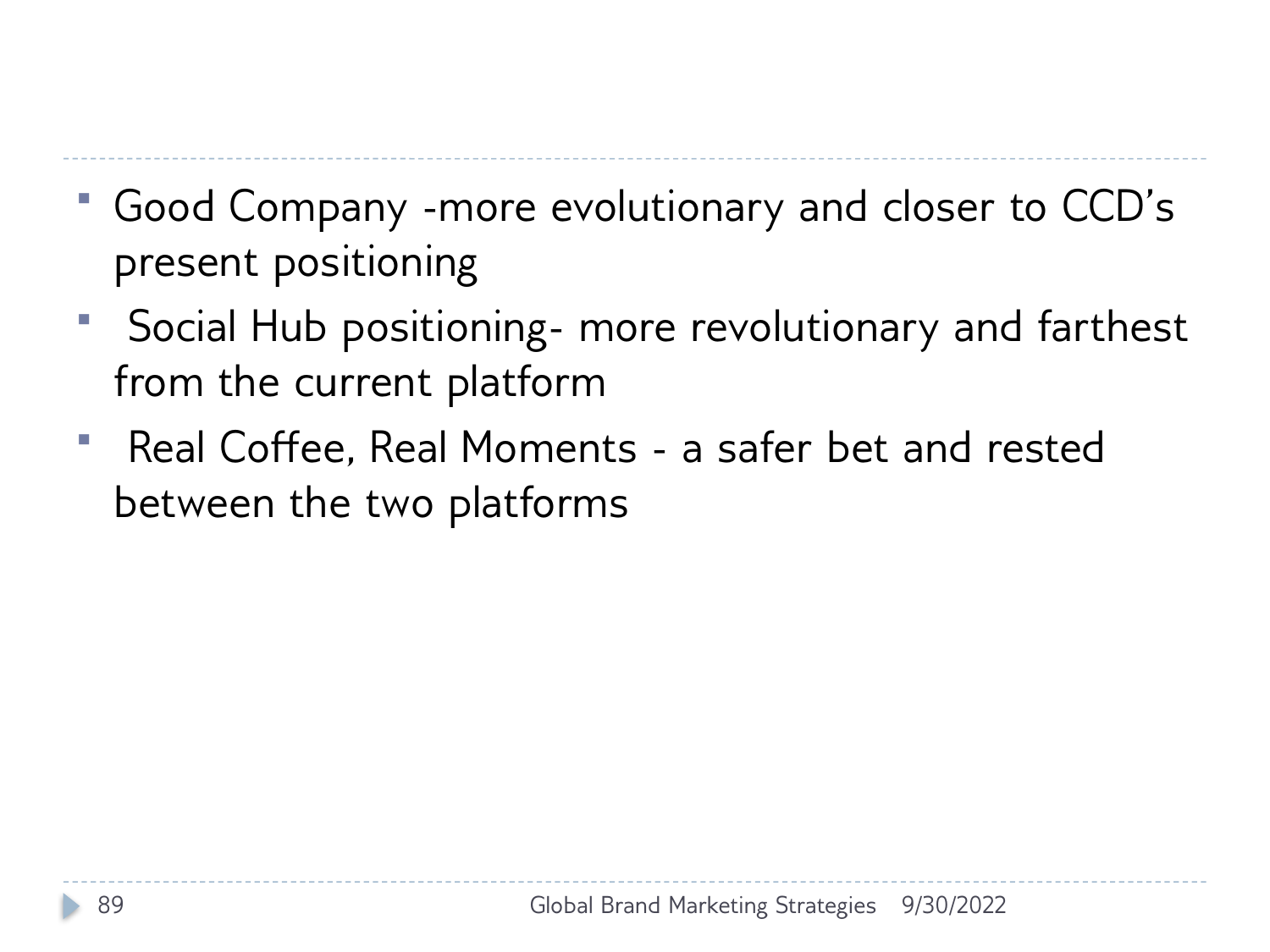

#
Good Company -more evolutionary and closer to CCD’s present positioning
 Social Hub positioning- more revolutionary and farthest from the current platform
 Real Coffee, Real Moments - a safer bet and rested between the two platforms
89
Global Brand Marketing Strategies
9/30/2022